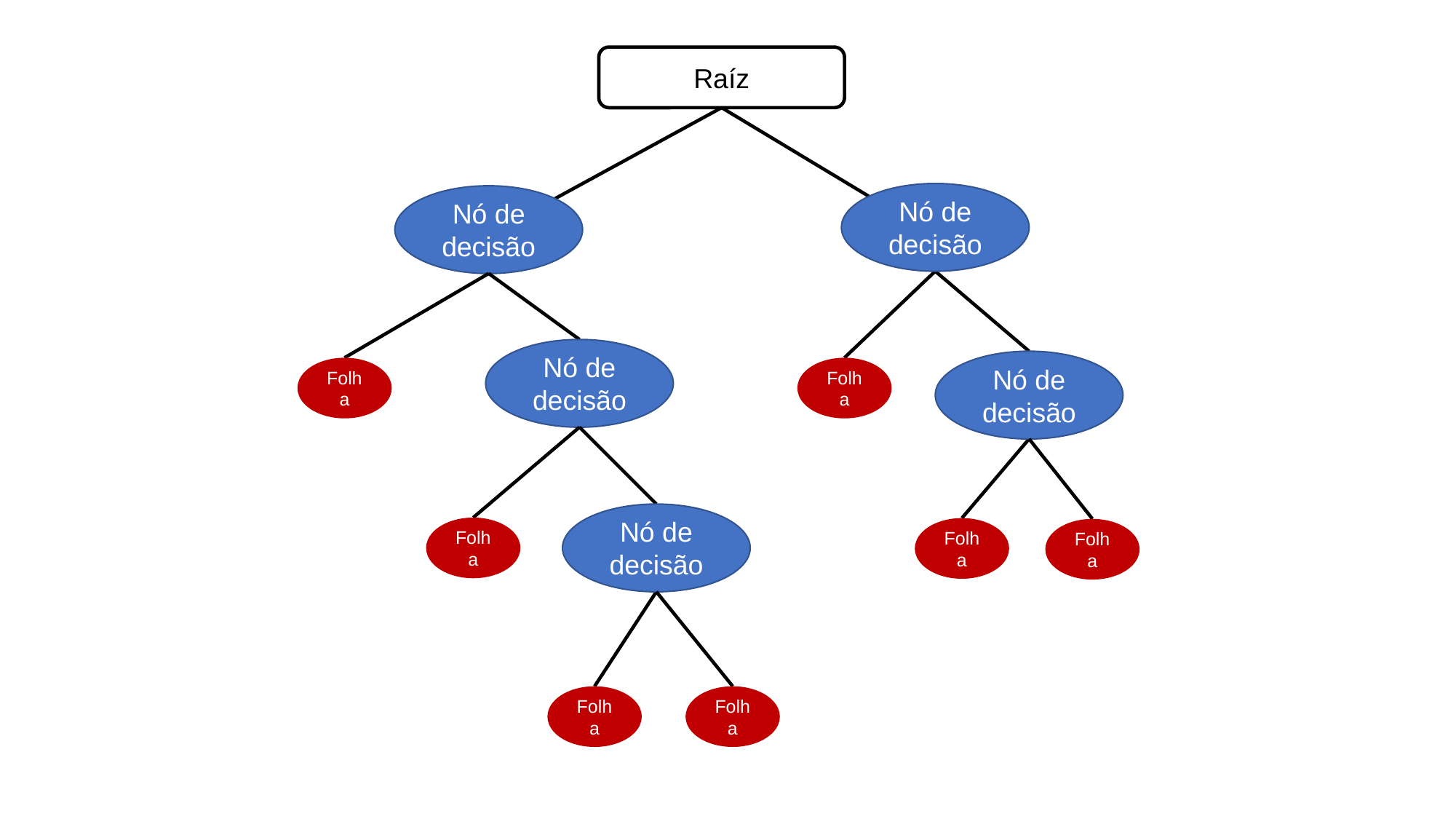

Raíz
Nó de decisão
Nó de decisão
Nó de decisão
Nó de decisão
Folha
Folha
Nó de decisão
Folha
Folha
Folha
Folha
Folha